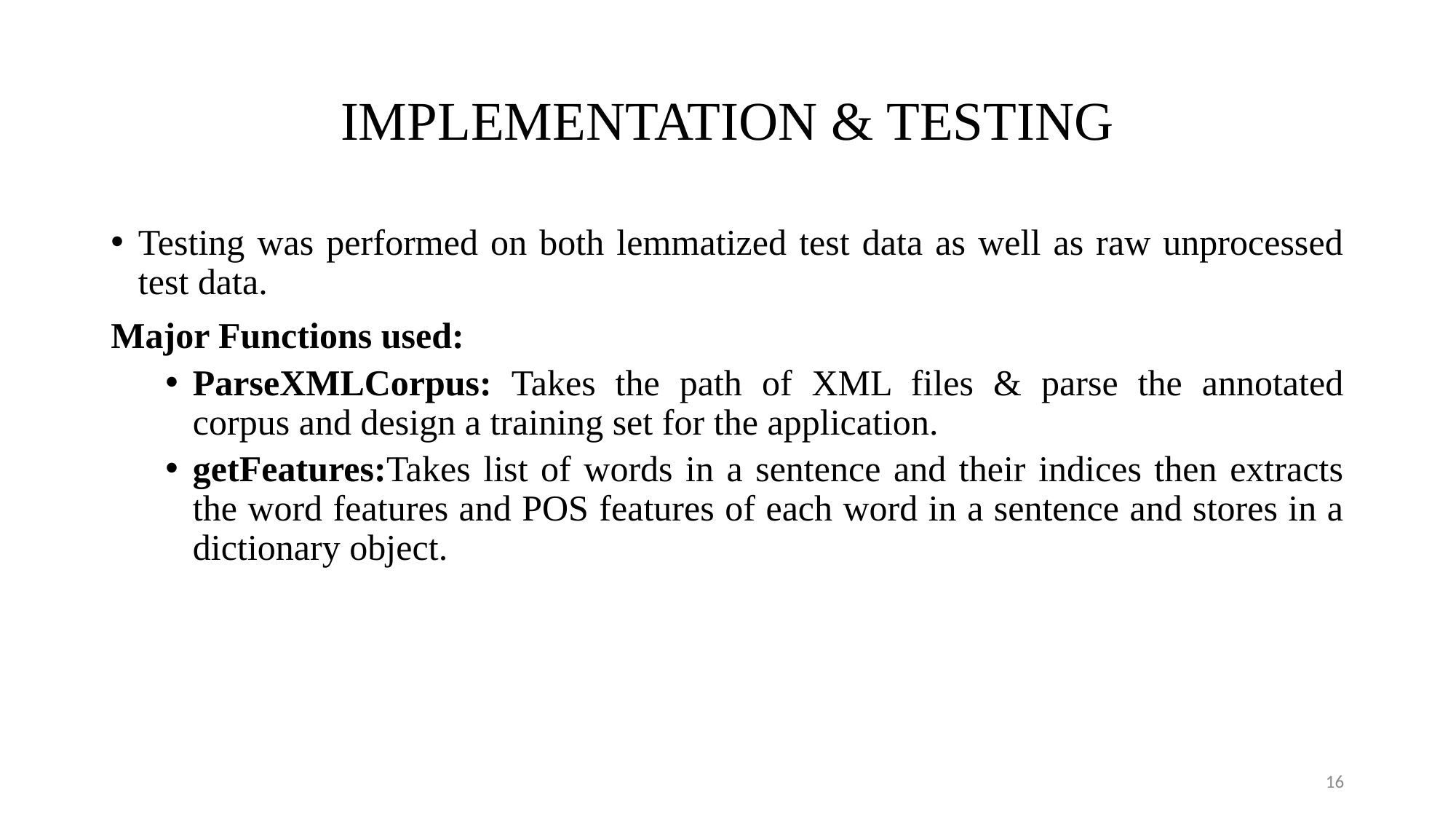

# IMPLEMENTATION & TESTING
Testing was performed on both lemmatized test data as well as raw unprocessed test data.
Major Functions used:
ParseXMLCorpus: Takes the path of XML files & parse the annotated corpus and design a training set for the application.
getFeatures:Takes list of words in a sentence and their indices then extracts the word features and POS features of each word in a sentence and stores in a dictionary object.
16